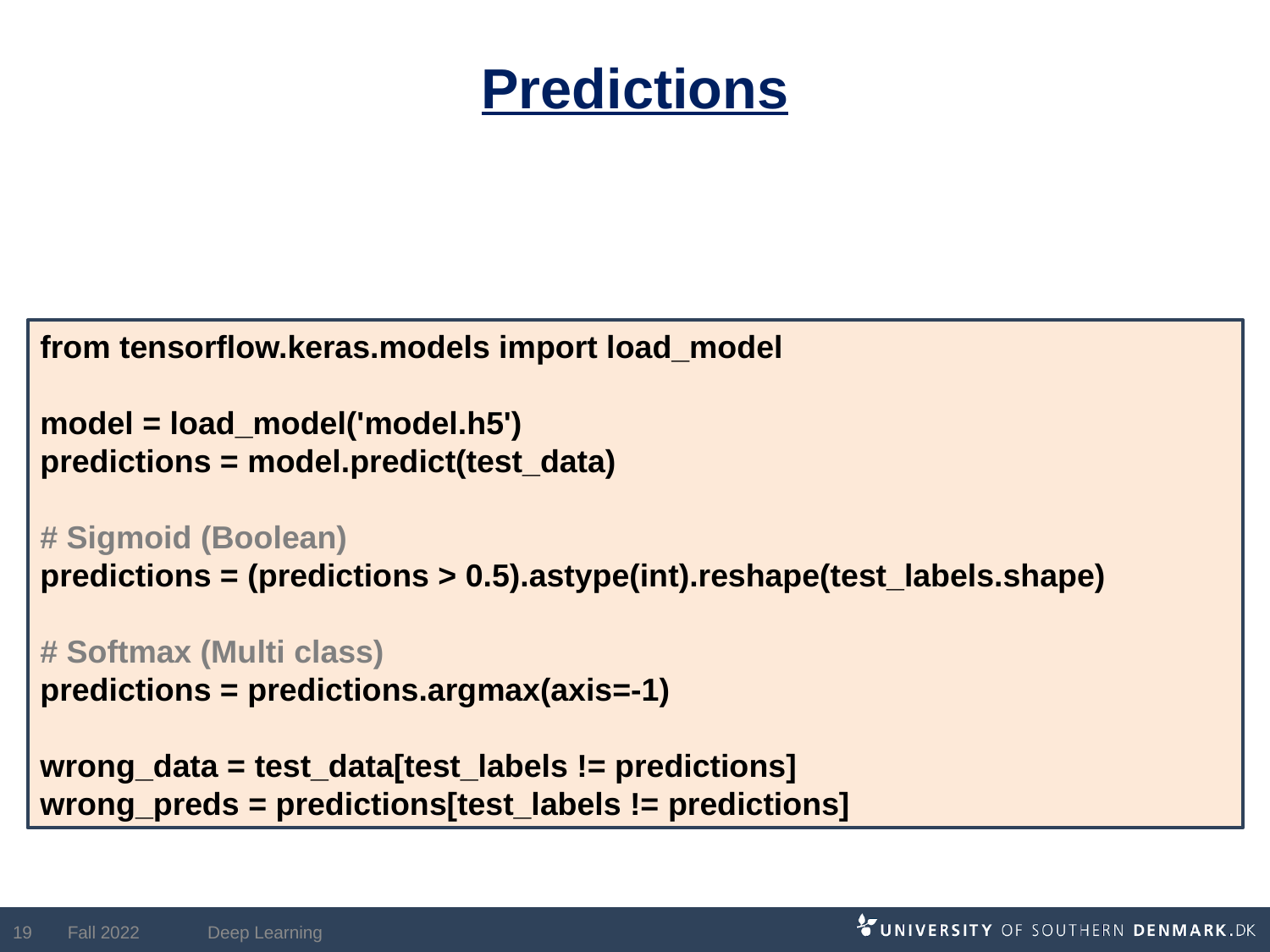

# Predictions

from tensorflow.keras.models import load_model

model = load_model('model.h5')
predictions = model.predict(test_data)

# Sigmoid (Boolean)
predictions = (predictions > 0.5).astype(int).reshape(test_labels.shape)

# Softmax (Multi class)
predictions = predictions.argmax(axis=-1)

wrong_data = test_data[test_labels != predictions]
wrong_preds = predictions[test_labels != predictions]

19